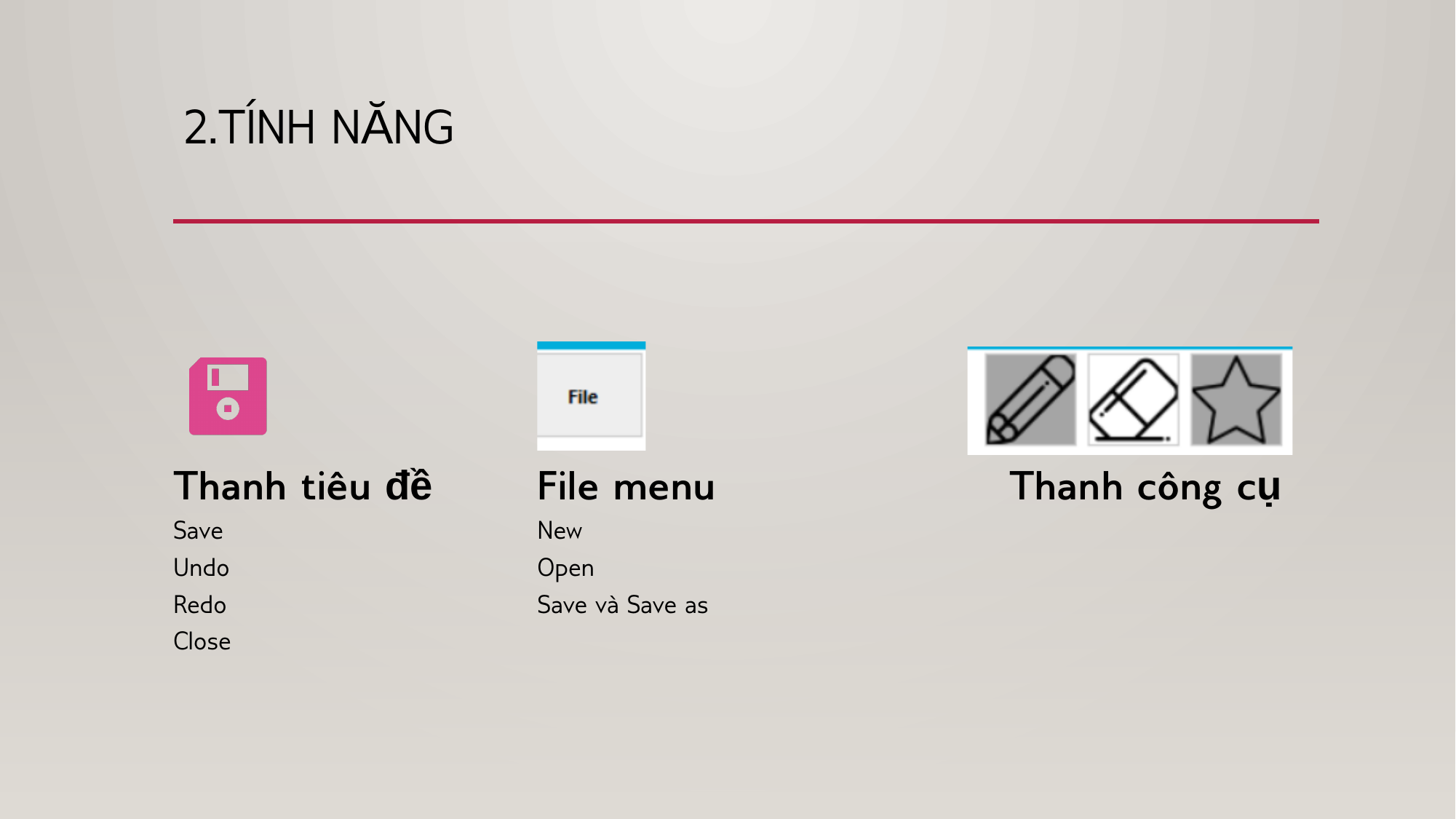

# 2.TÍNH NĂNG

Thanh tiêu đề
Save
Undo
Redo
Close
File menu
New
Open
Save và Save as
Thanh công cụ